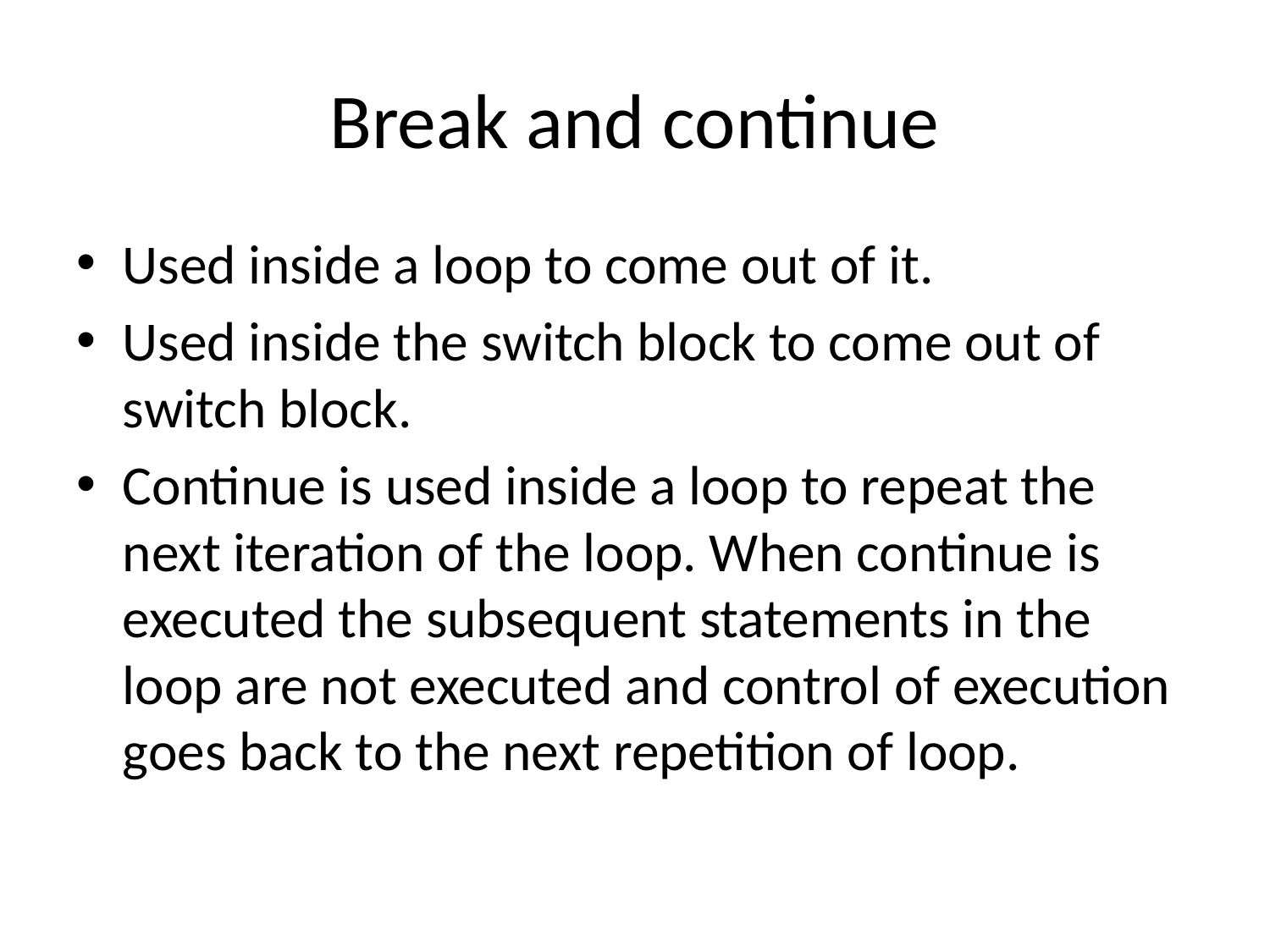

# Break and continue
Used inside a loop to come out of it.
Used inside the switch block to come out of switch block.
Continue is used inside a loop to repeat the next iteration of the loop. When continue is executed the subsequent statements in the loop are not executed and control of execution goes back to the next repetition of loop.